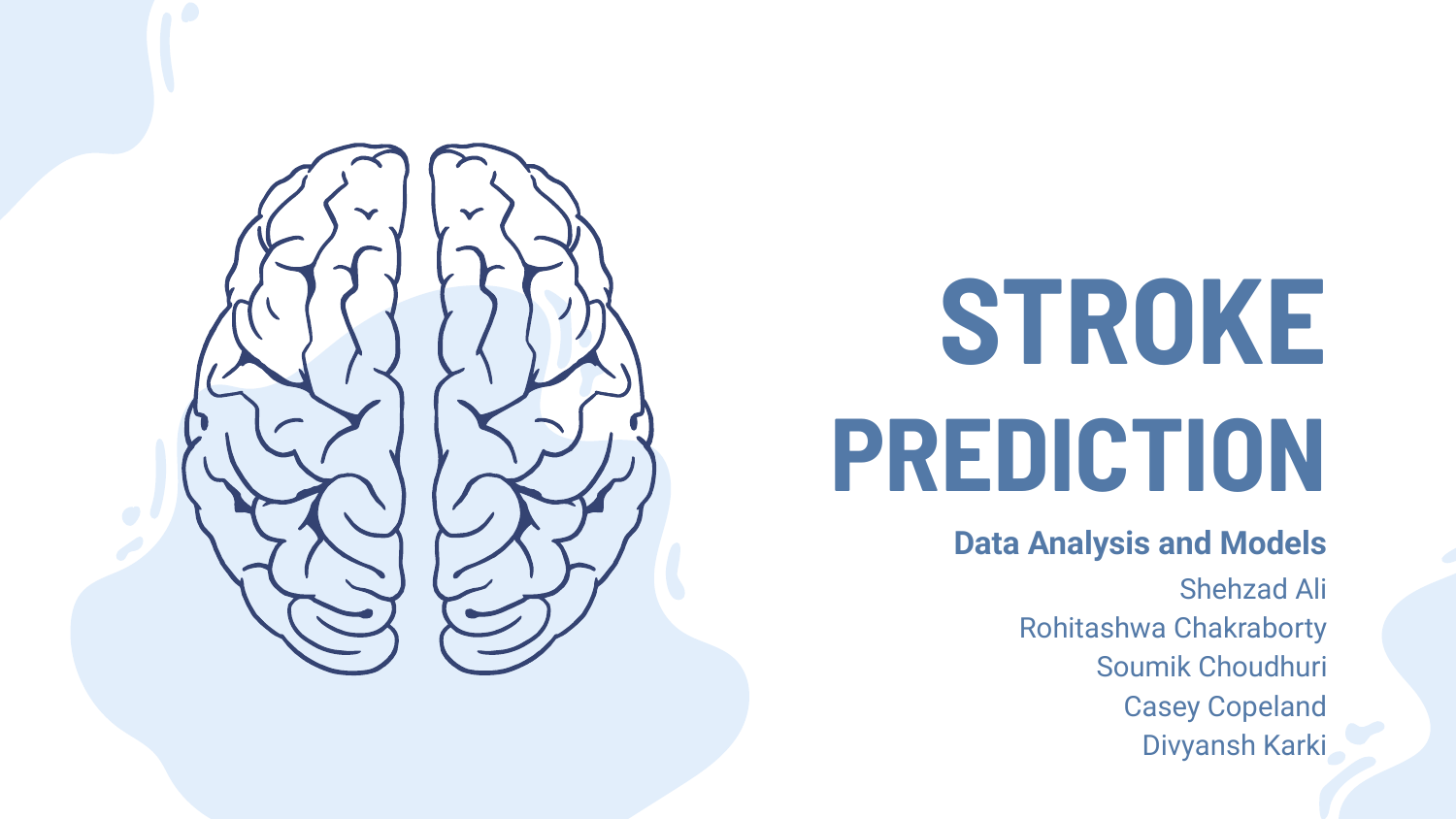

# STROKE PREDICTION
 Data Analysis and Models
Shehzad Ali
Rohitashwa Chakraborty
Soumik Choudhuri
Casey Copeland
Divyansh Karki